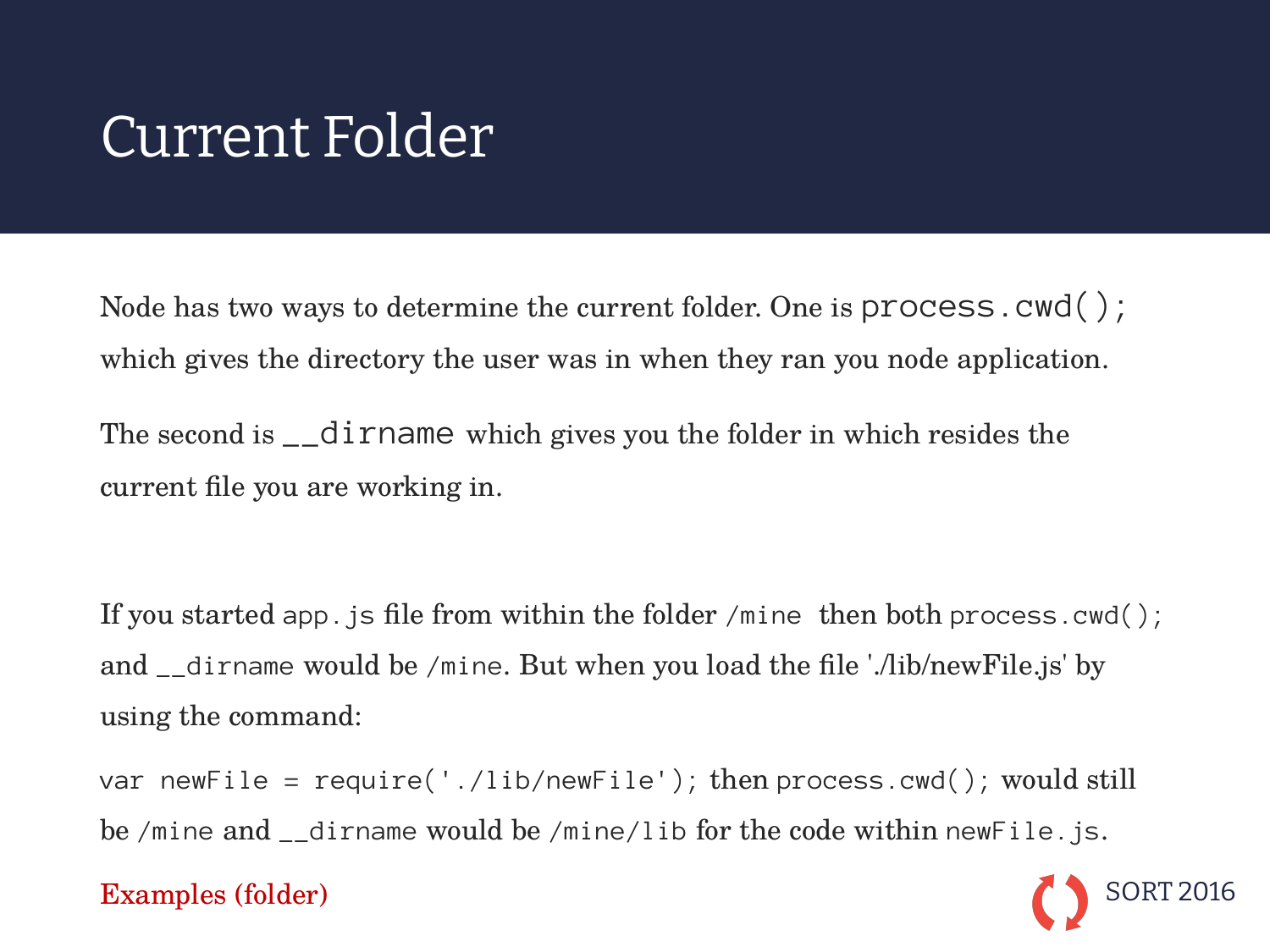

# Current Folder
Node has two ways to determine the current folder. One is process.cwd(); which gives the directory the user was in when they ran you node application.
The second is __dirname which gives you the folder in which resides the current file you are working in.

If you started app.js file from within the folder /mine then both process.cwd(); and __dirname would be /mine. But when you load the file './lib/newFile.js' by using the command:
var newFile = require('./lib/newFile'); then process.cwd(); would still be /mine and __dirname would be /mine/lib for the code within newFile.js.
Examples (folder)